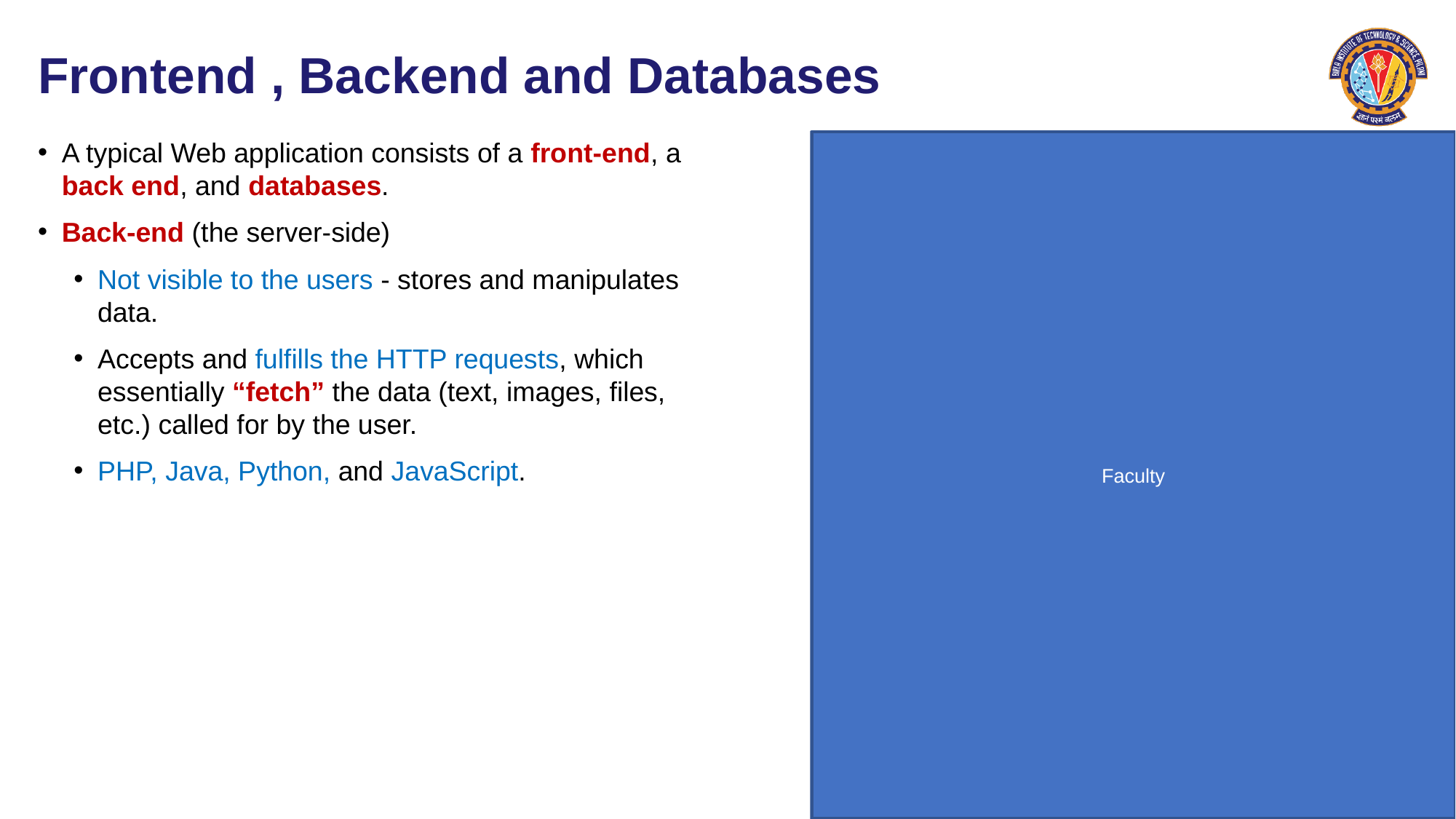

# Frontend , Backend and Databases
A typical Web application consists of a front-end, a back end, and databases.
Back-end (the server-side)
Not visible to the users - stores and manipulates data.
Accepts and fulfills the HTTP requests, which essentially “fetch” the data (text, images, files, etc.) called for by the user.
PHP, Java, Python, and JavaScript.